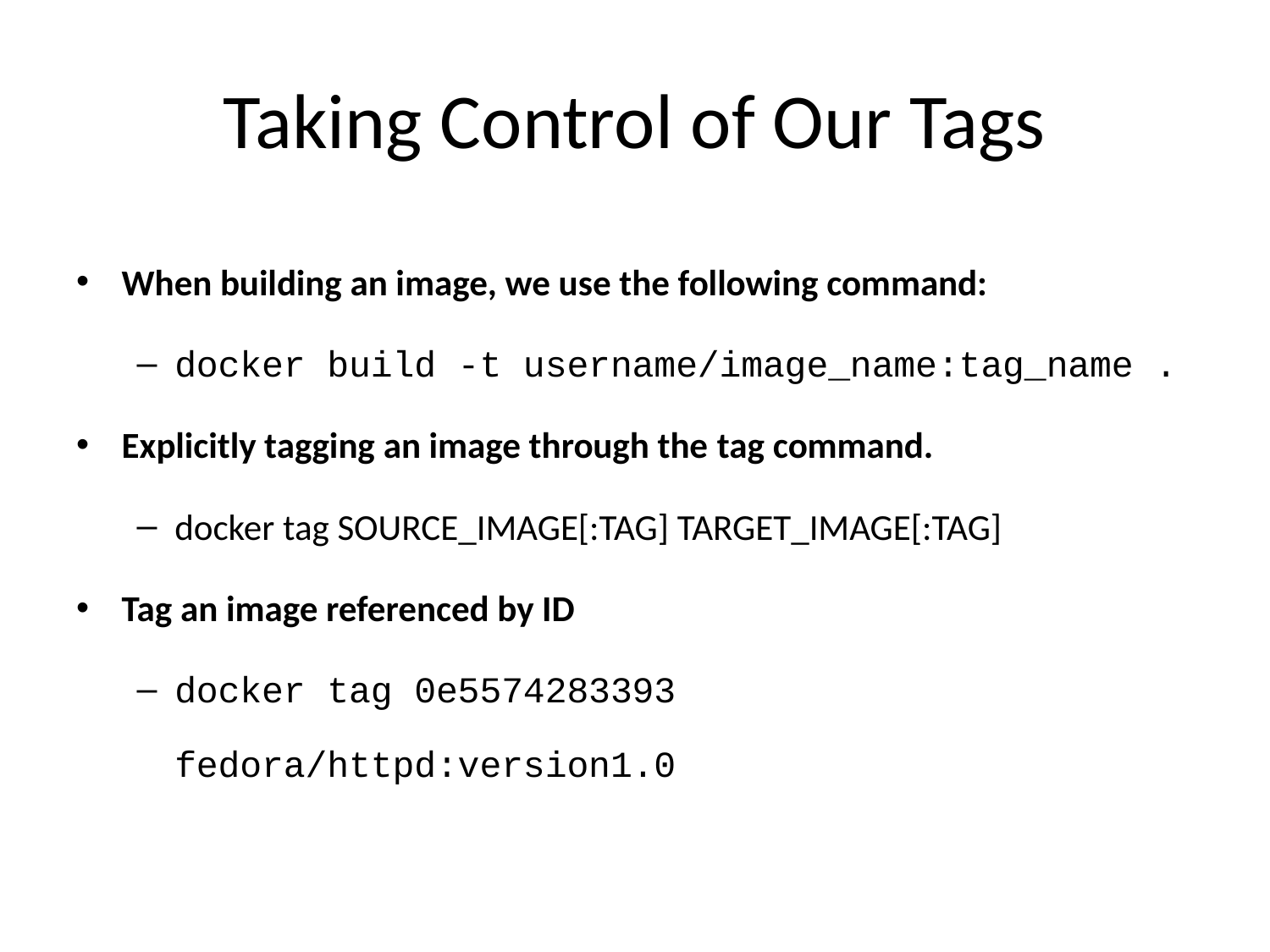

# Taking Control of Our Tags
When building an image, we use the following command:
docker build -t username/image_name:tag_name .
Explicitly tagging an image through the tag command.
docker tag SOURCE_IMAGE[:TAG] TARGET_IMAGE[:TAG]
Tag an image referenced by ID
docker tag 0e5574283393 fedora/httpd:version1.0